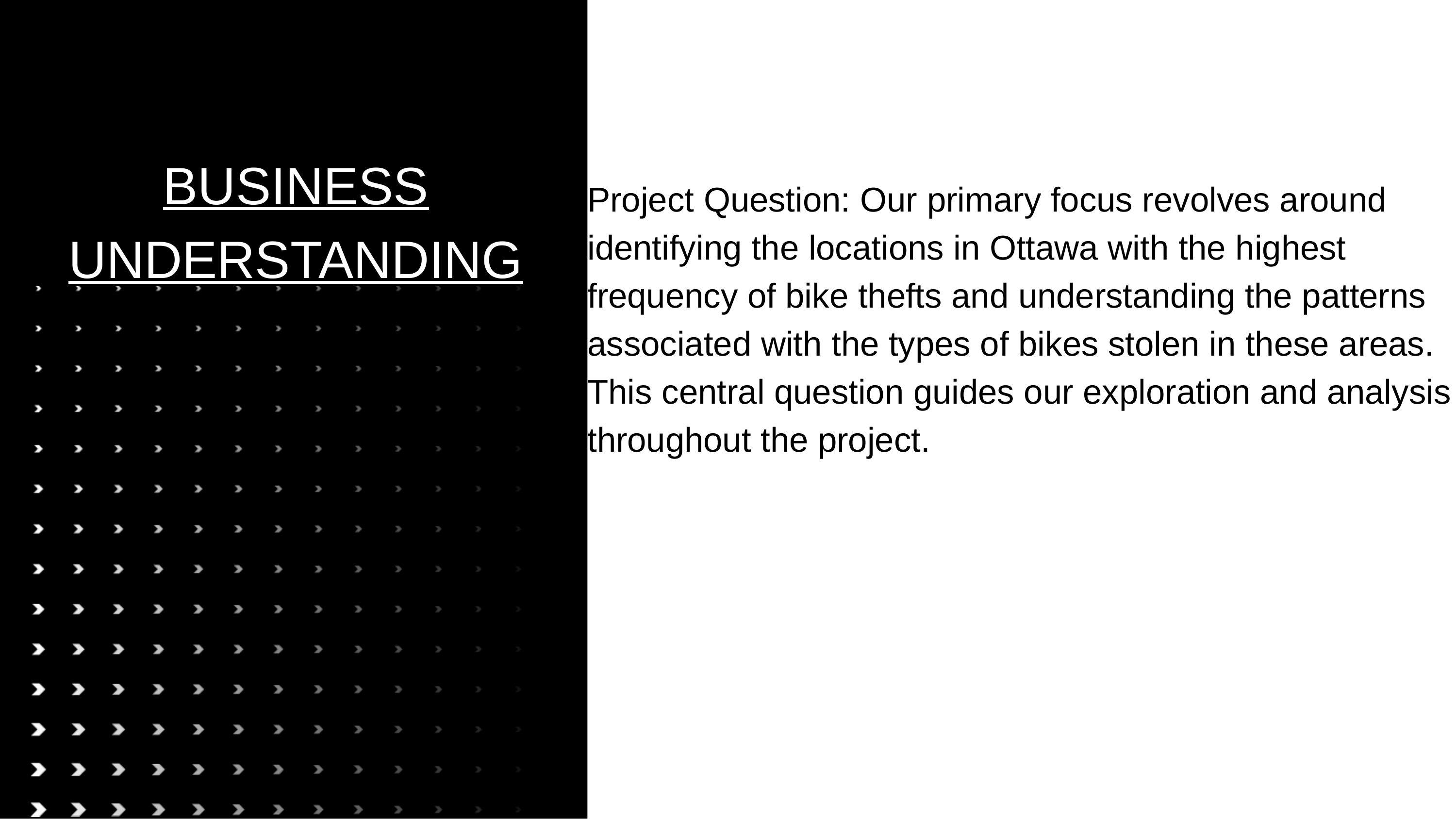

BUSINESS UNDERSTANDING
Project Question: Our primary focus revolves around identifying the locations in Ottawa with the highest frequency of bike thefts and understanding the patterns associated with the types of bikes stolen in these areas. This central question guides our exploration and analysis throughout the project.